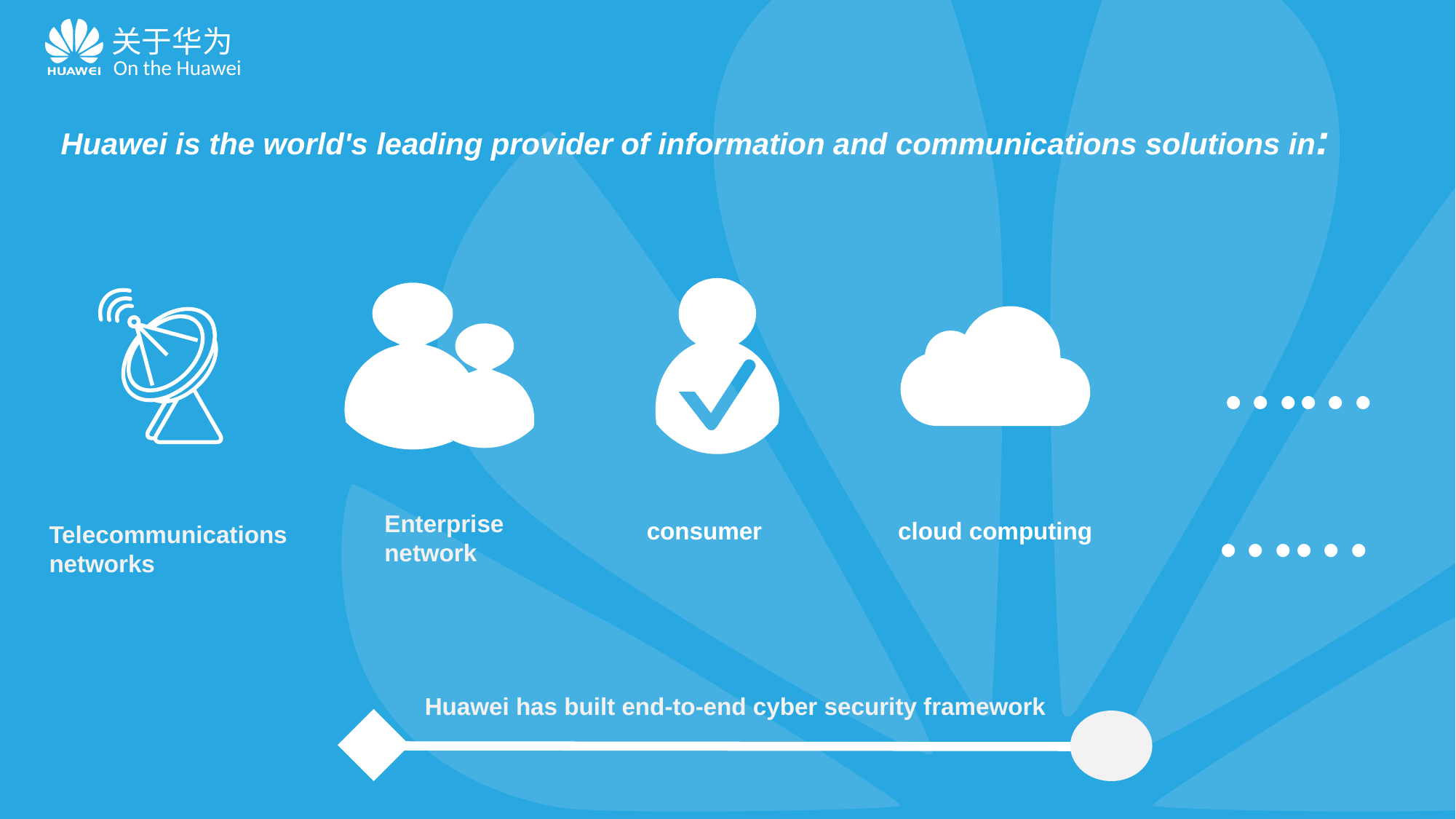

Huawei is the world's leading provider of information and communications solutions in:

……

Enterprise network

……
consumer

cloud computing
Telecommunications networks

Huawei has built end-to-end cyber security framework